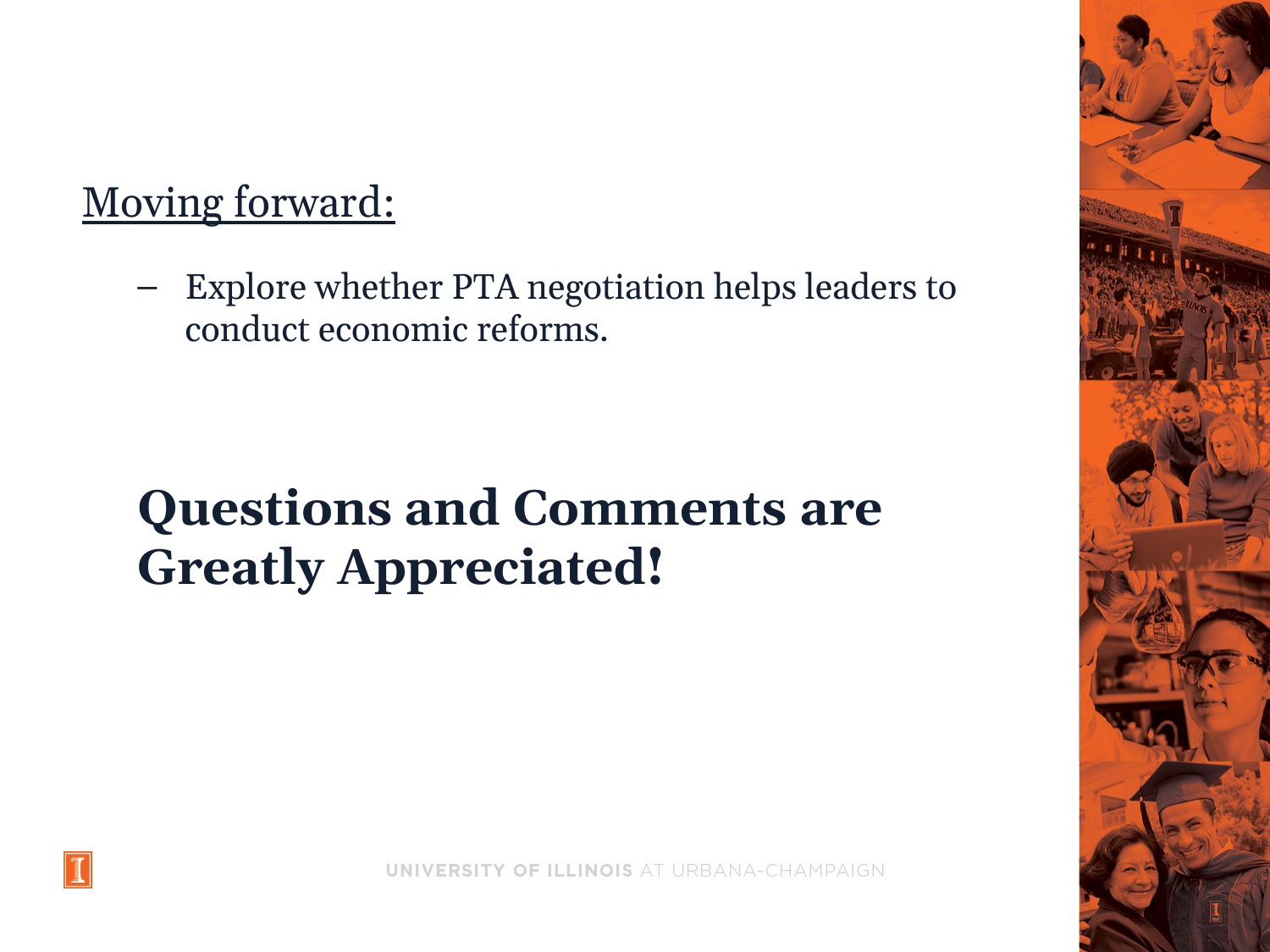

#
Moving forward:
Explore whether PTA negotiation helps leaders to conduct economic reforms.

Questions and Comments are Greatly Appreciated!